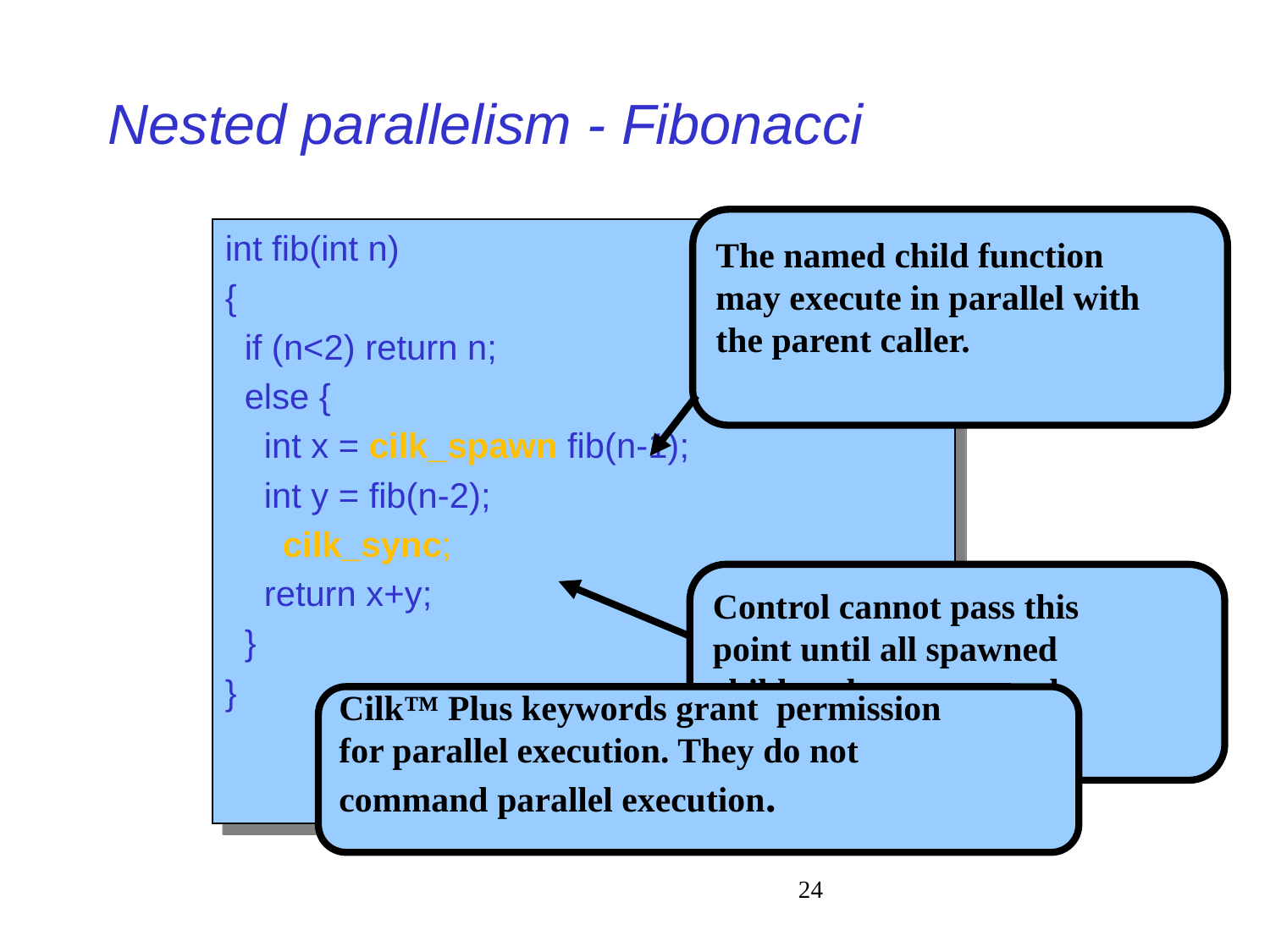

# Nested parallelism - Fibonacci
The named child function
may execute in parallel with
the parent caller.

int fib(int n)
{
  if (n<2) return n;
  else {
    int x = cilk_spawn fib(n-1);
    int y = fib(n-2);
	 cilk_sync;
    return x+y;
  }
}
Control cannot pass this
point until all spawned
children have returned.

Cilk™ Plus keywords grant  permission
for parallel execution. They do not
command parallel execution.

24